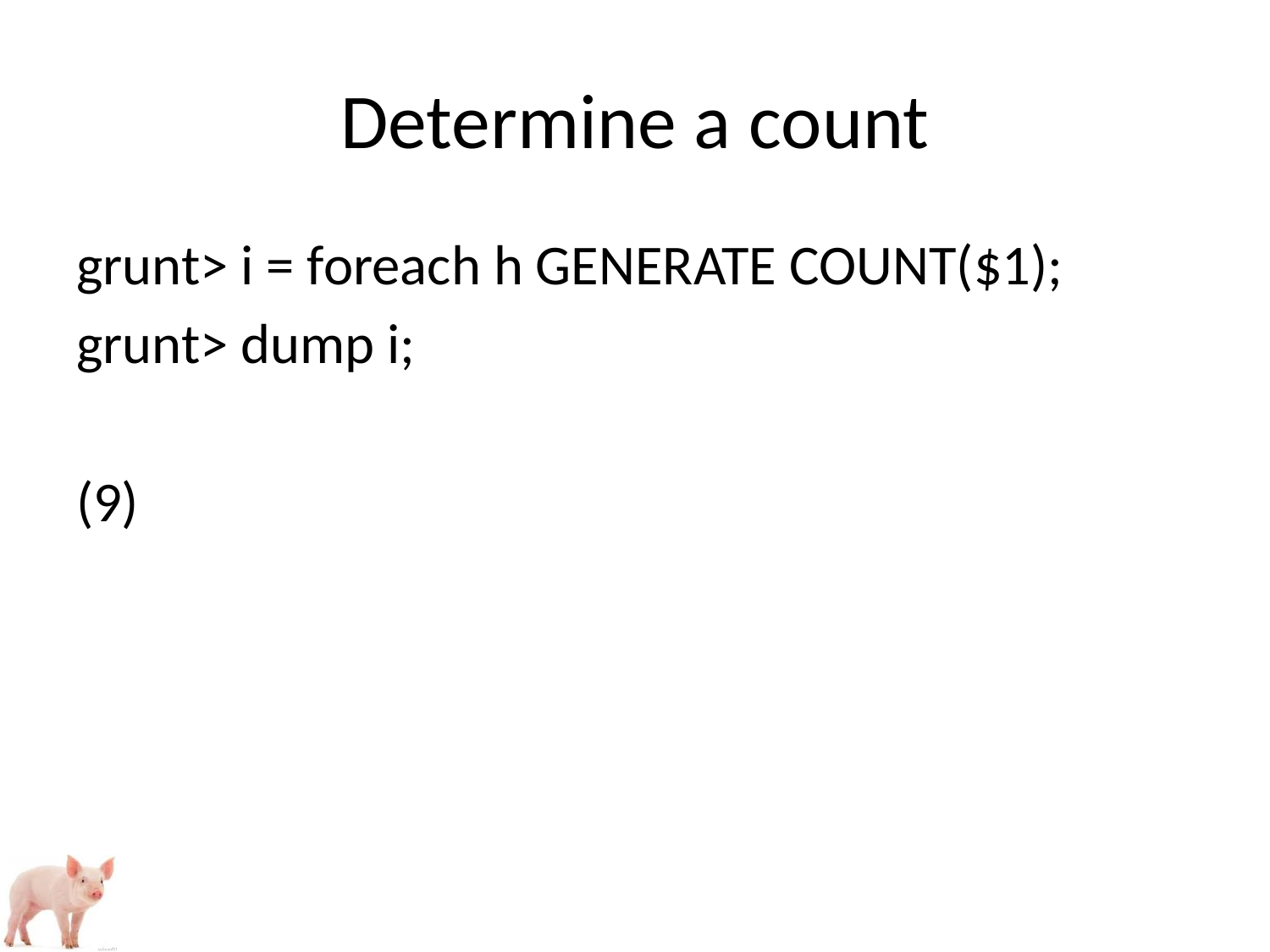

# Determine a count
grunt> i = foreach h GENERATE COUNT($1);
grunt> dump i;

(9)